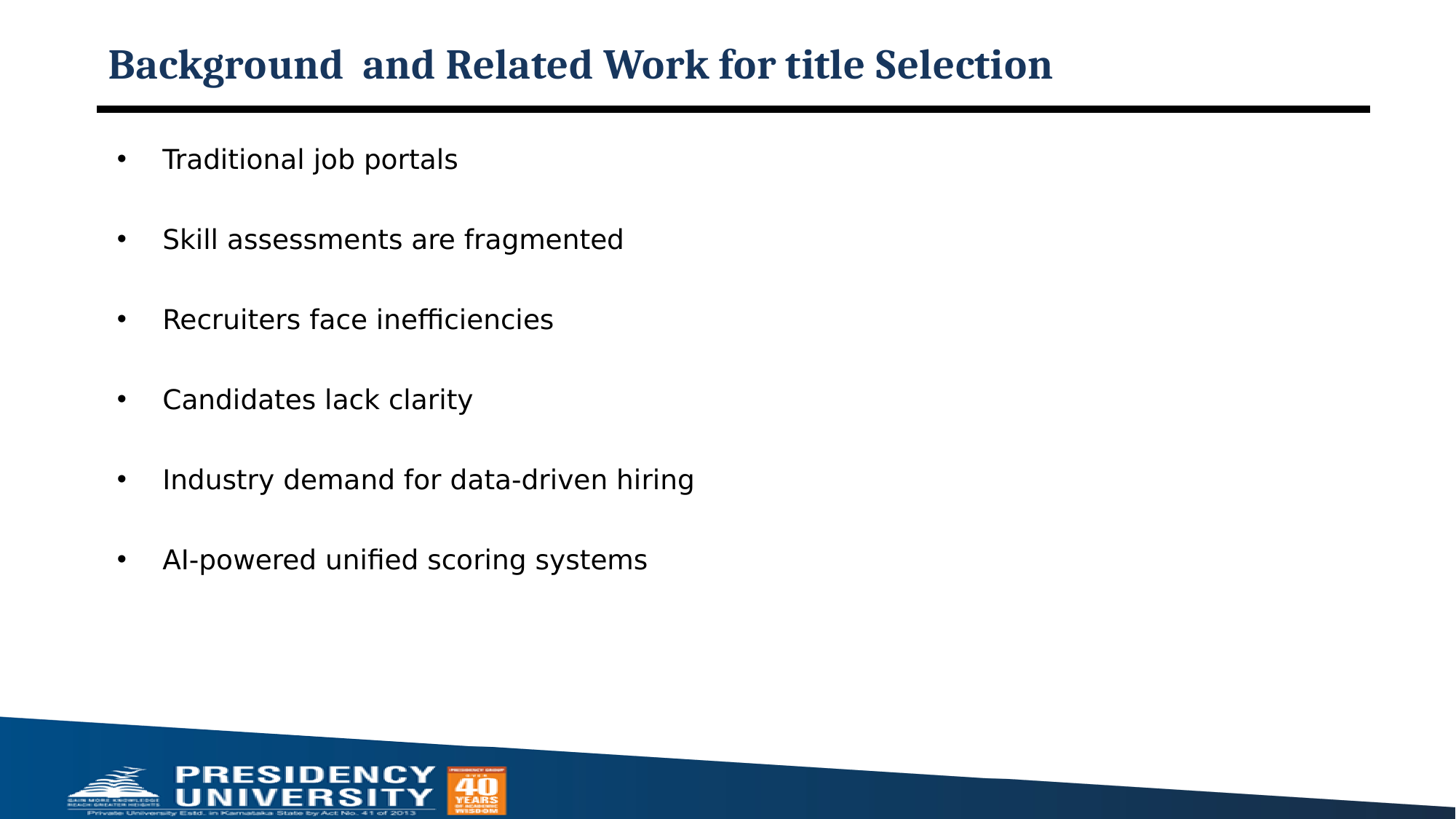

# Background  and Related Work for title Selection
Traditional job portals

Skill assessments are fragmented

Recruiters face inefficiencies

Candidates lack clarity

Industry demand for data-driven hiring

AI-powered unified scoring systems